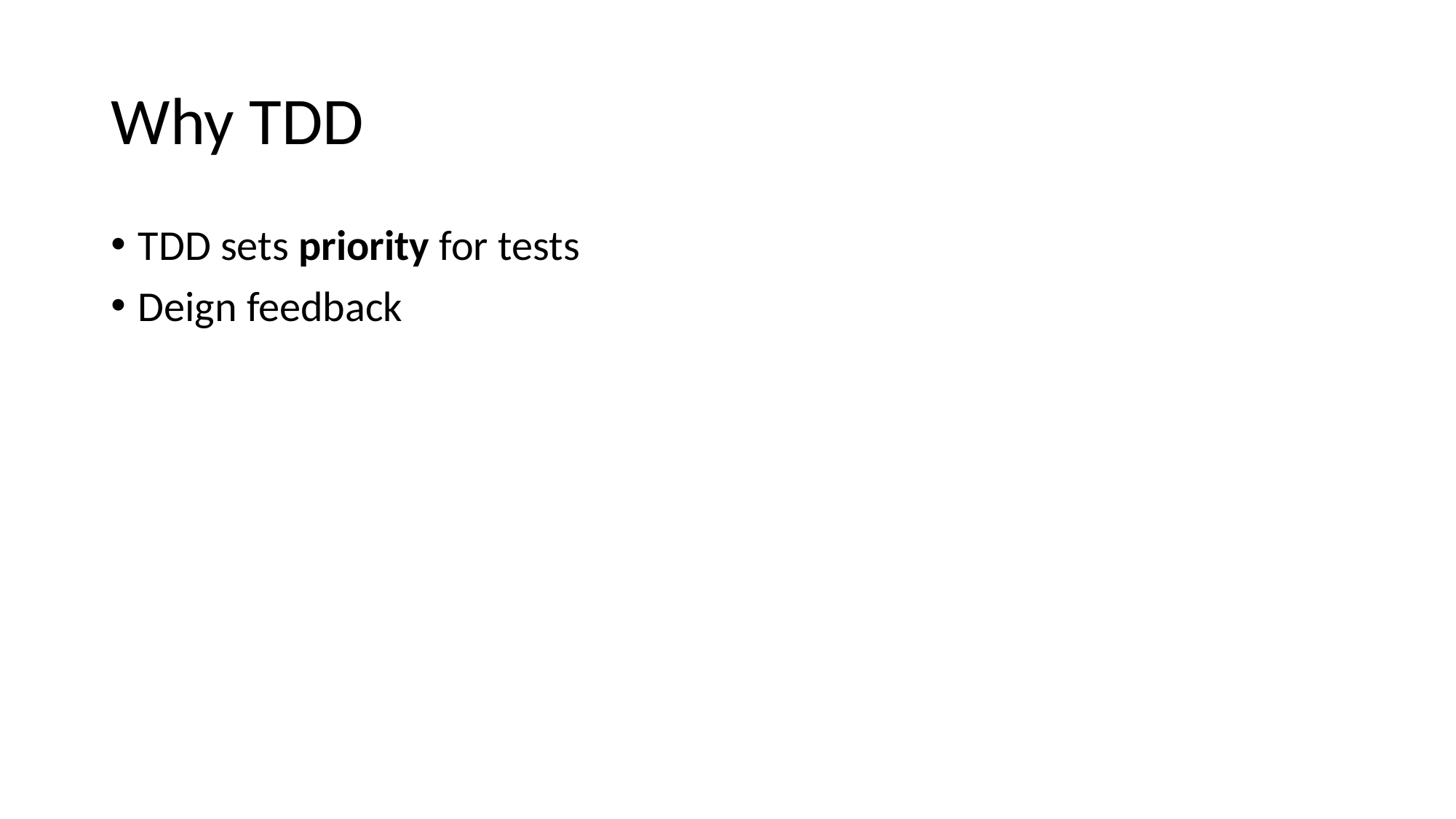

# Why TDD
TDD sets priority for tests
Deign feedback